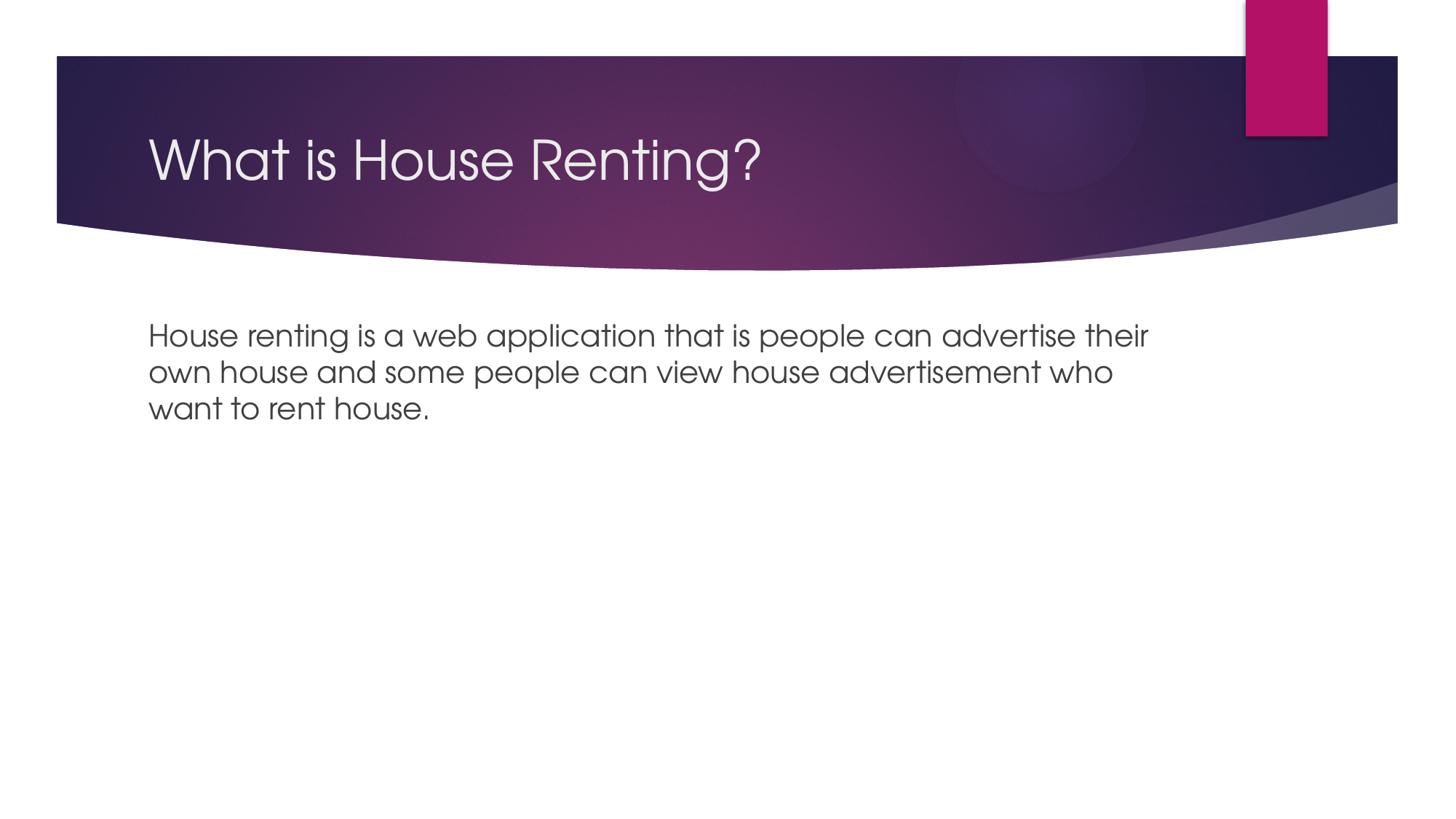

# What is House Renting?
House renting is a web application that is people can advertise their own house and some people can view house advertisement who want to rent house.